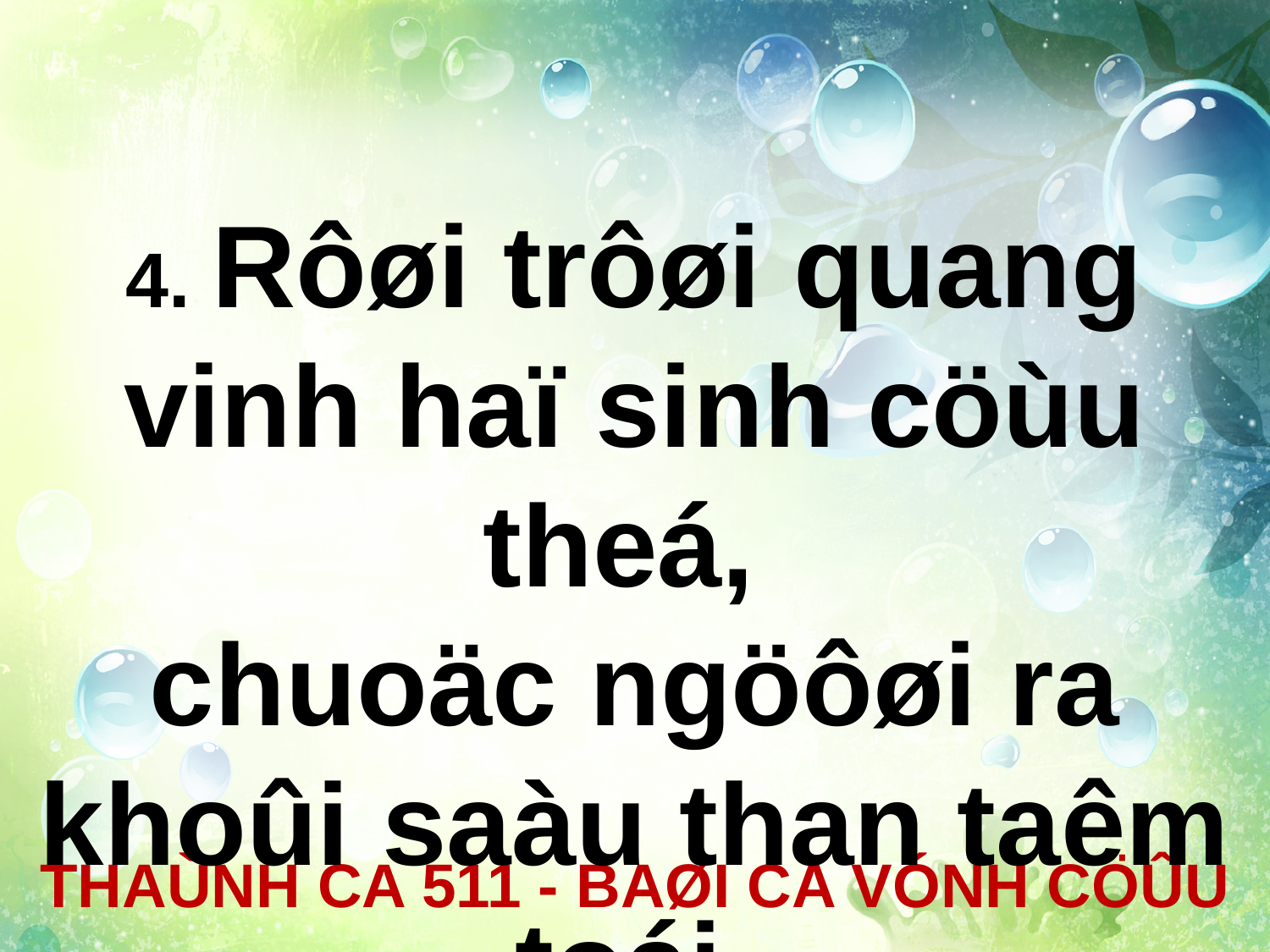

4. Rôøi trôøi quang vinh haï sinh cöùu theá,
chuoäc ngöôøi ra khoûi saàu than taêm toái.
THAÙNH CA 511 - BAØI CA VÓNH CÖÛU